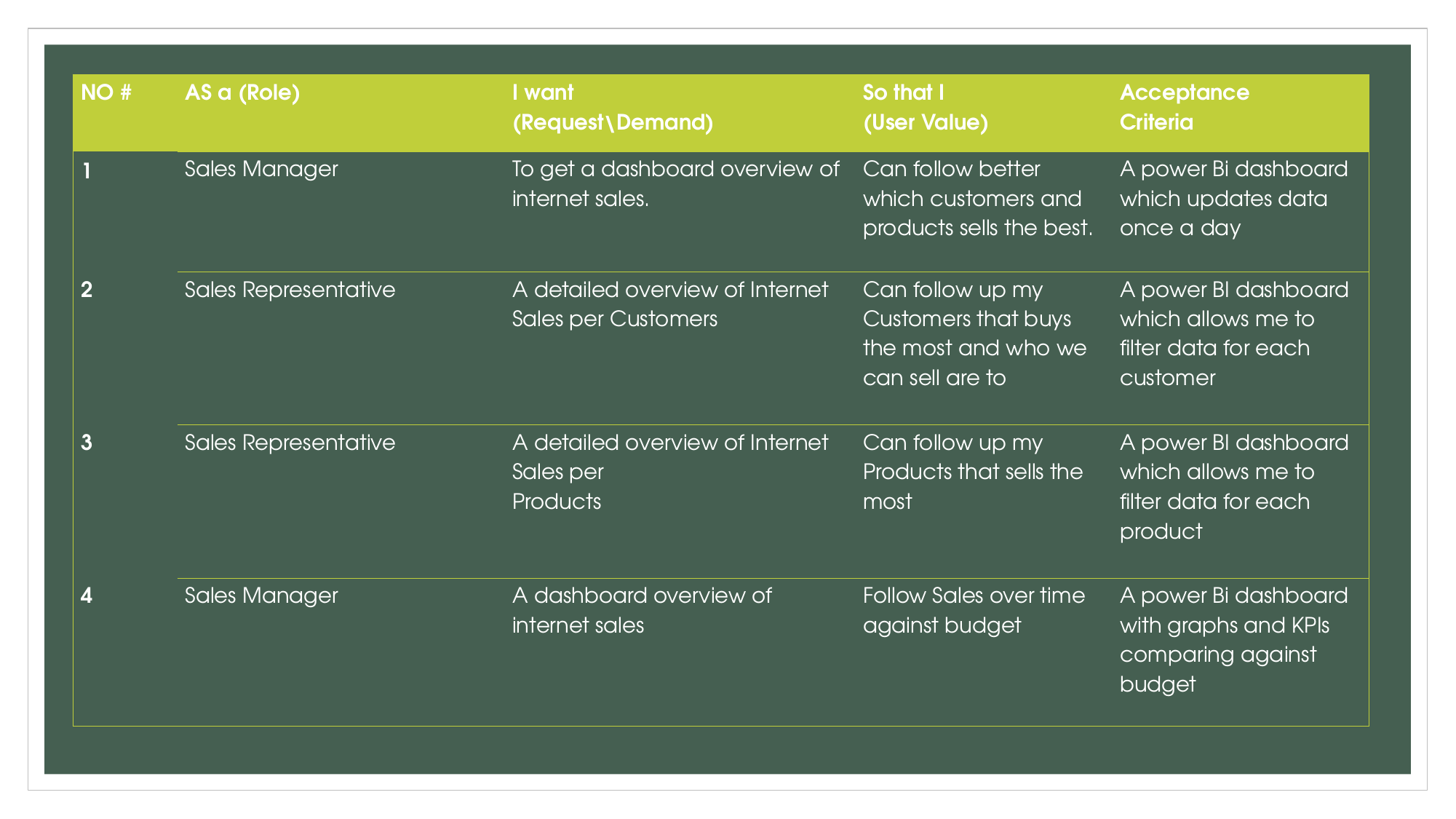

| NO # | AS a (Role) | I want (Request\Demand) | So that I (User Value) | Acceptance Criteria |
| --- | --- | --- | --- | --- |
| ­1 | Sales Manager | To get a dashboard overview of internet sales. | Can follow better which customers and products sells the best. | A power Bi dashboard which updates data once a day |
| 2 | Sales Representative | A detailed overview of Internet Sales per Customers | Can follow up my Customers that buys the most and who we can sell are to | A power BI dashboard which allows me to filter data for each customer |
| 3 | Sales Representative | A detailed overview of Internet Sales per Products | Can follow up my Products that sells the most | A power BI dashboard which allows me to filter data for each product |
| 4 | Sales Manager | A dashboard overview of internet sales | Follow Sales over time against budget | A power Bi dashboard with graphs and KPIs comparing against budget |